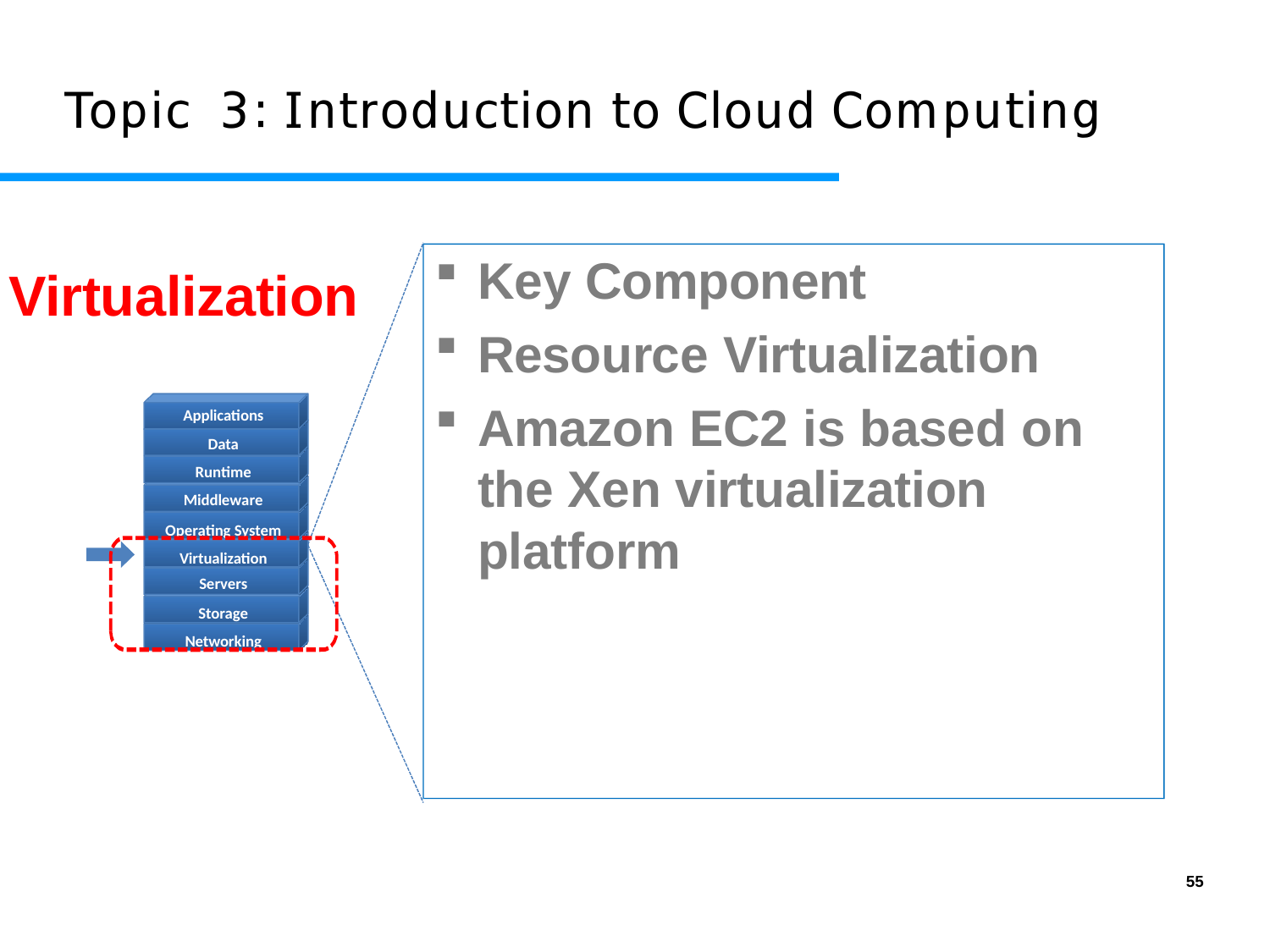

Topic  3: Introduction to Cloud Computing
# Virtualization

Key Component

Resource Virtualization

Amazon EC2 is based on the Xen virtualization platform

Applications Data Runtime Middleware
Operating System Virtualization
Servers
Storage Networking

Software Engineering for Distributed Systems Course
55